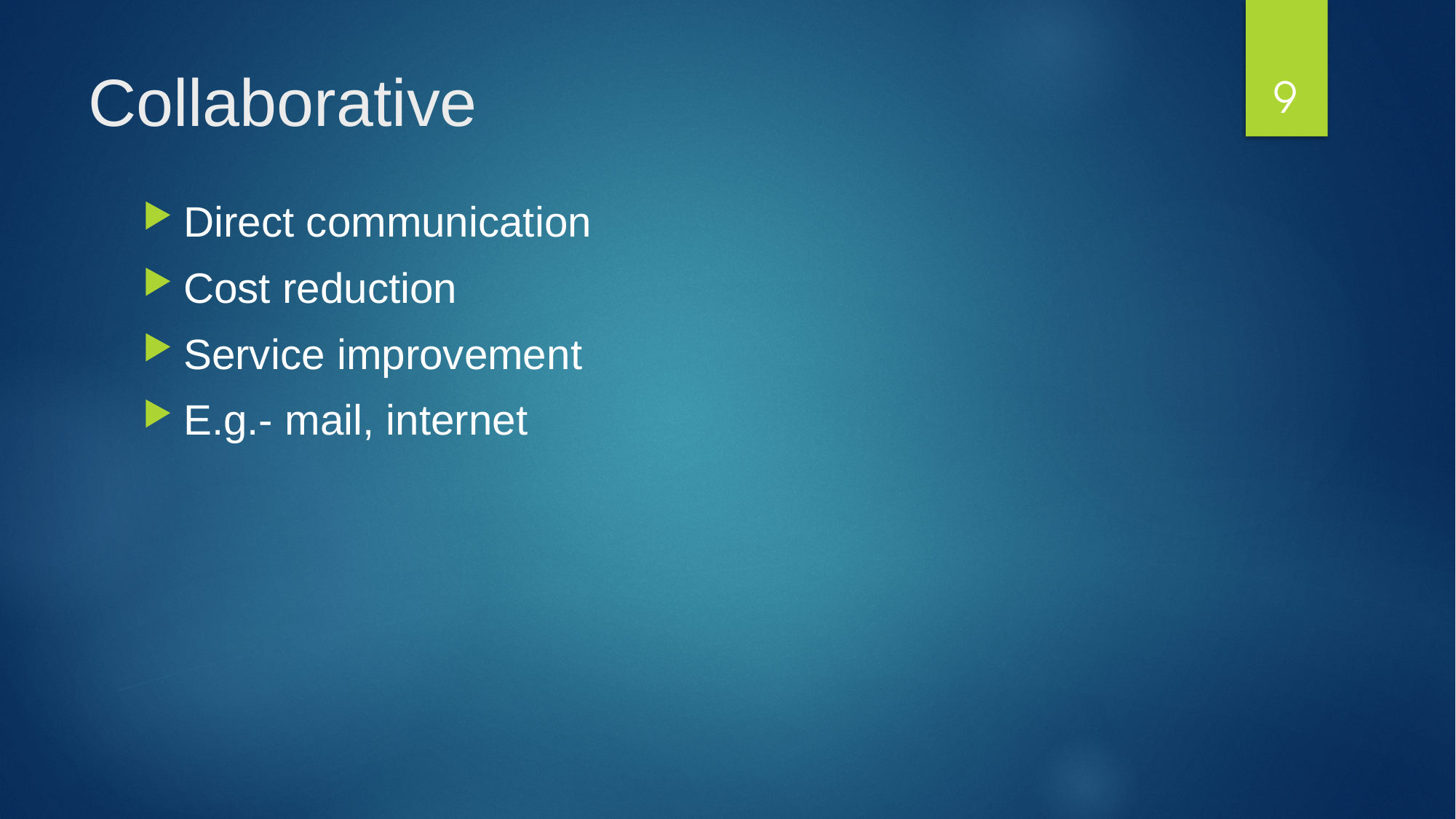

9
# Collaborative
Direct communication
Cost reduction
Service improvement
E.g.- mail, internet